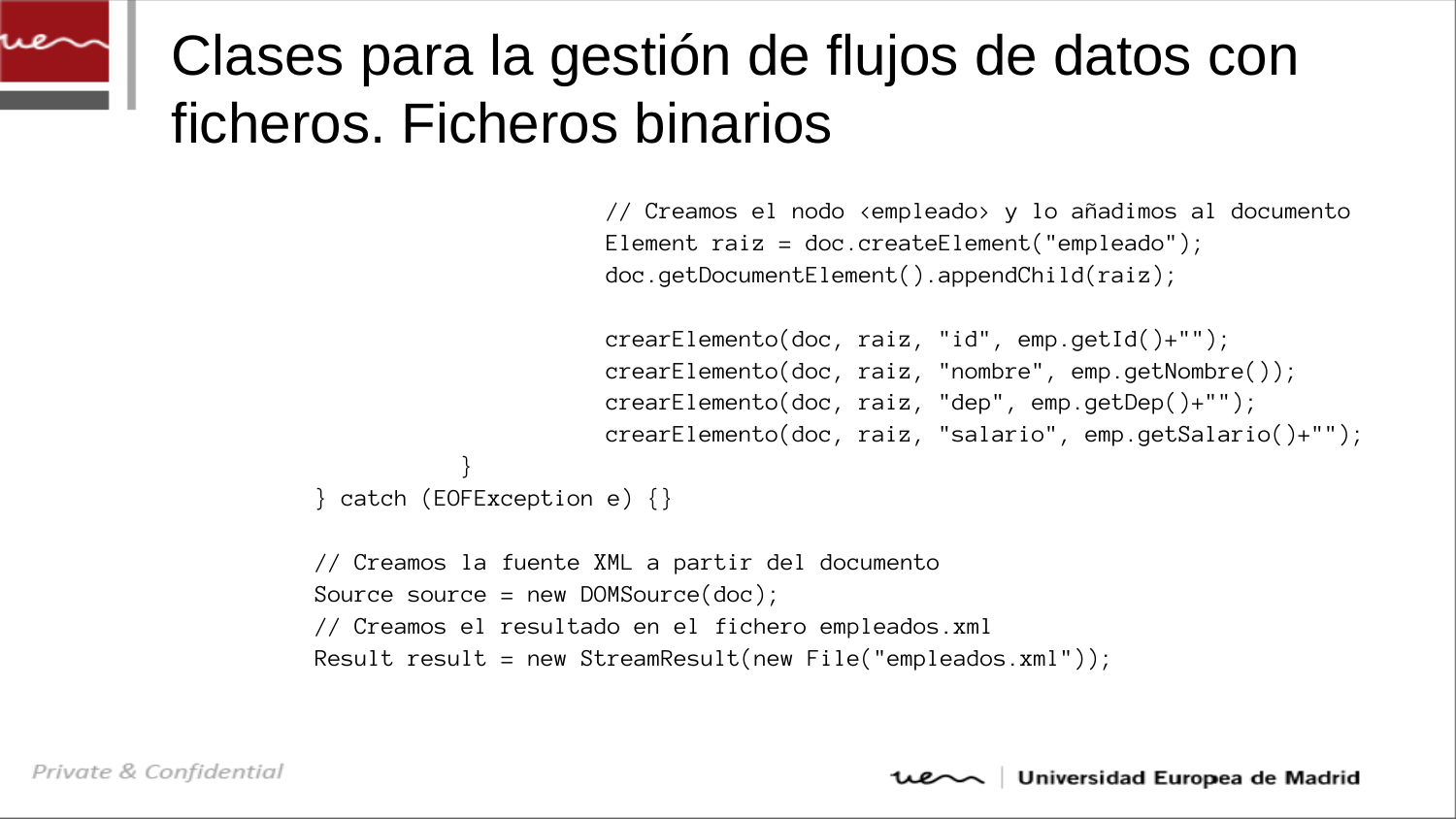

# Clases para la gestión de flujos de datos con ficheros. Ficheros binarios

				// Creamos el nodo <empleado> y lo añadimos al documento
				Element raiz = doc.createElement("empleado");
				doc.getDocumentElement().appendChild(raiz);

				crearElemento(doc, raiz, "id", emp.getId()+"");
				crearElemento(doc, raiz, "nombre", emp.getNombre());
				crearElemento(doc, raiz, "dep", emp.getDep()+"");
				crearElemento(doc, raiz, "salario", emp.getSalario()+"");
			}
		} catch (EOFException e) {}

		// Creamos la fuente XML a partir del documento
		Source source = new DOMSource(doc);
		// Creamos el resultado en el fichero empleados.xml
		Result result = new StreamResult(new File("empleados.xml"));